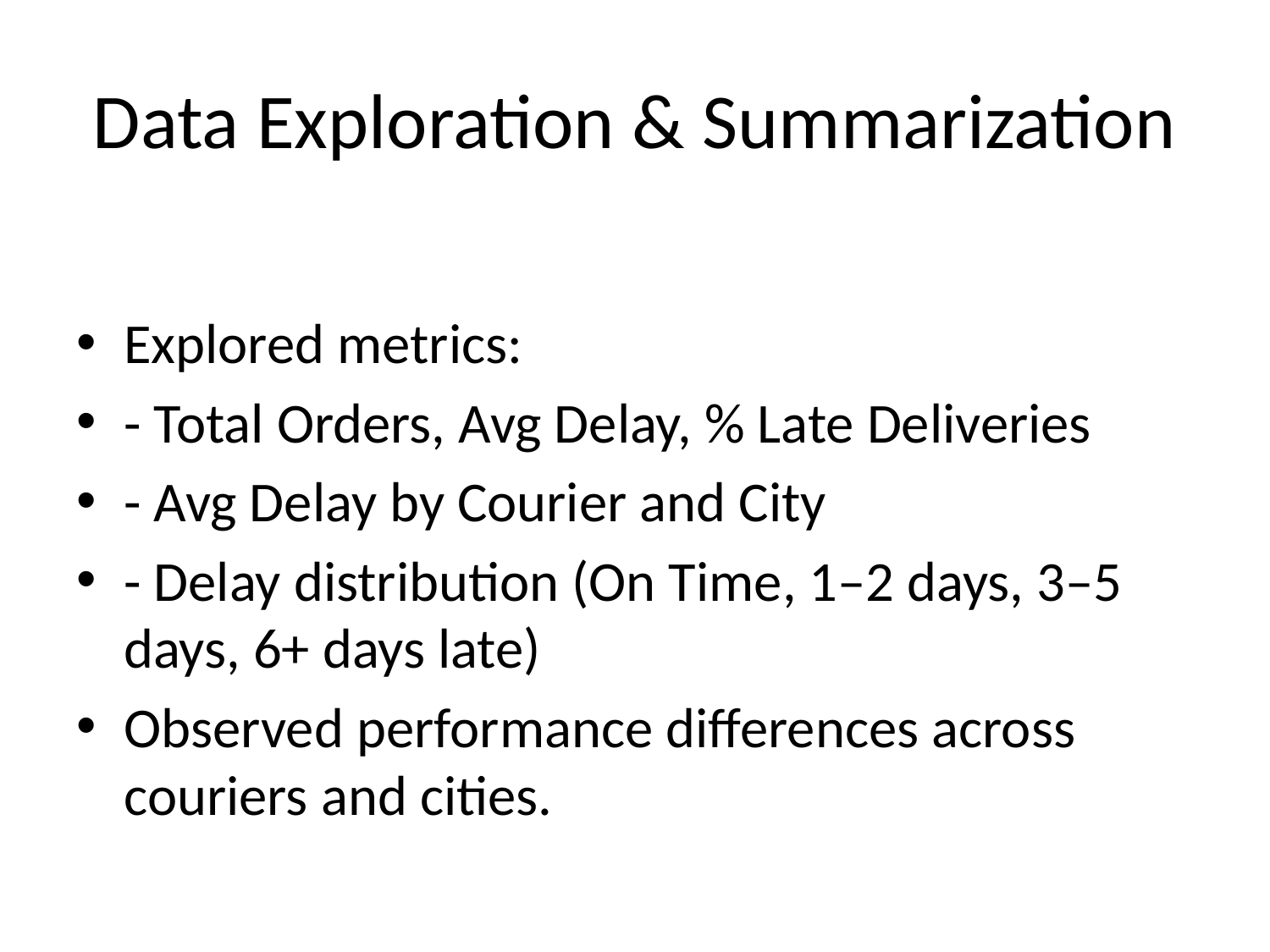

# Data Exploration & Summarization

Explored metrics:
- Total Orders, Avg Delay, % Late Deliveries
- Avg Delay by Courier and City
- Delay distribution (On Time, 1–2 days, 3–5 days, 6+ days late)
Observed performance differences across couriers and cities.